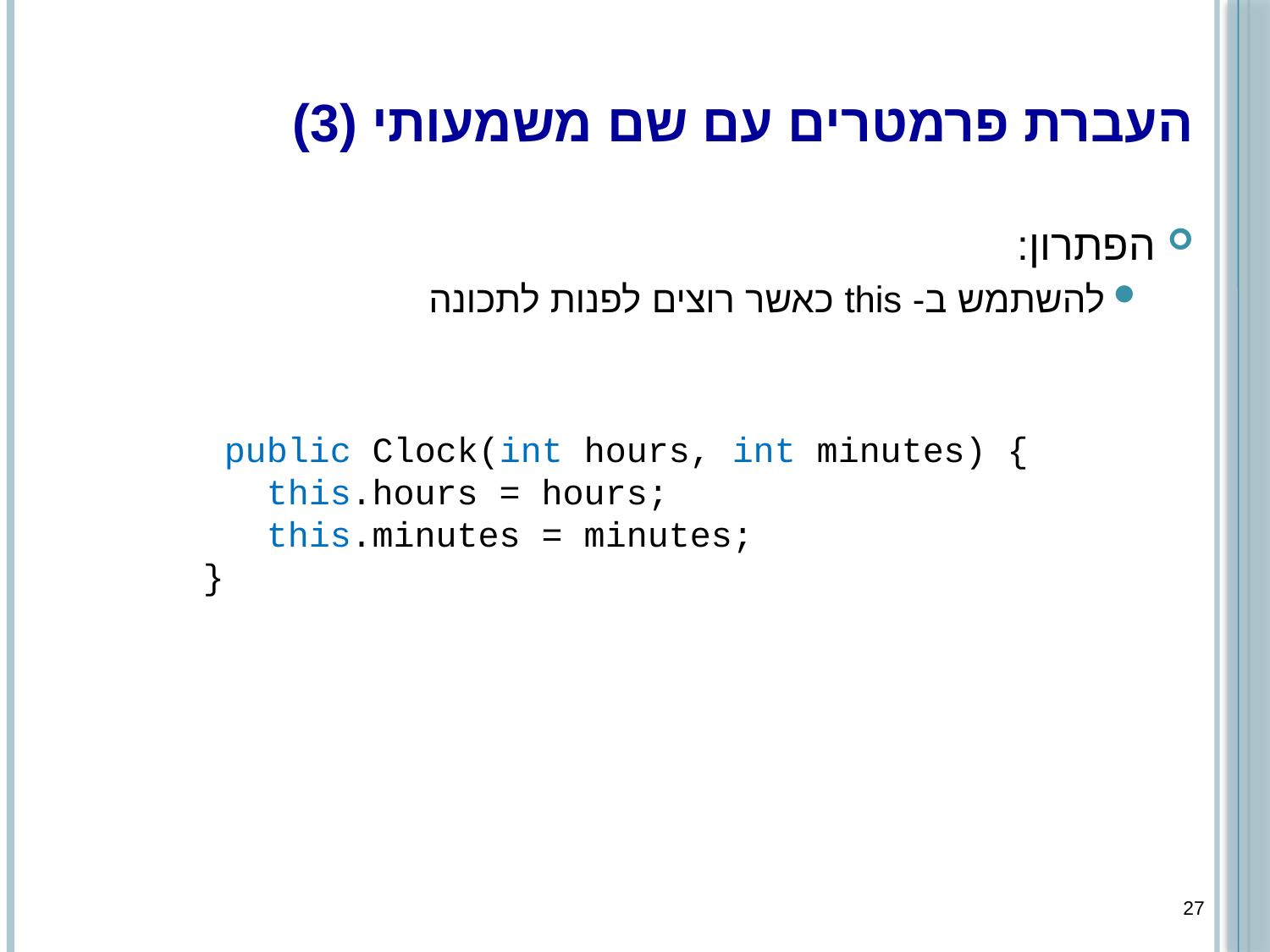

# העברת פרמטרים עם שם משמעותי (3)
הפתרון:
להשתמש ב- this כאשר רוצים לפנות לתכונה
        public Clock(int hours, int minutes) {
          this.hours = hours;
          this.minutes = minutes;
       }